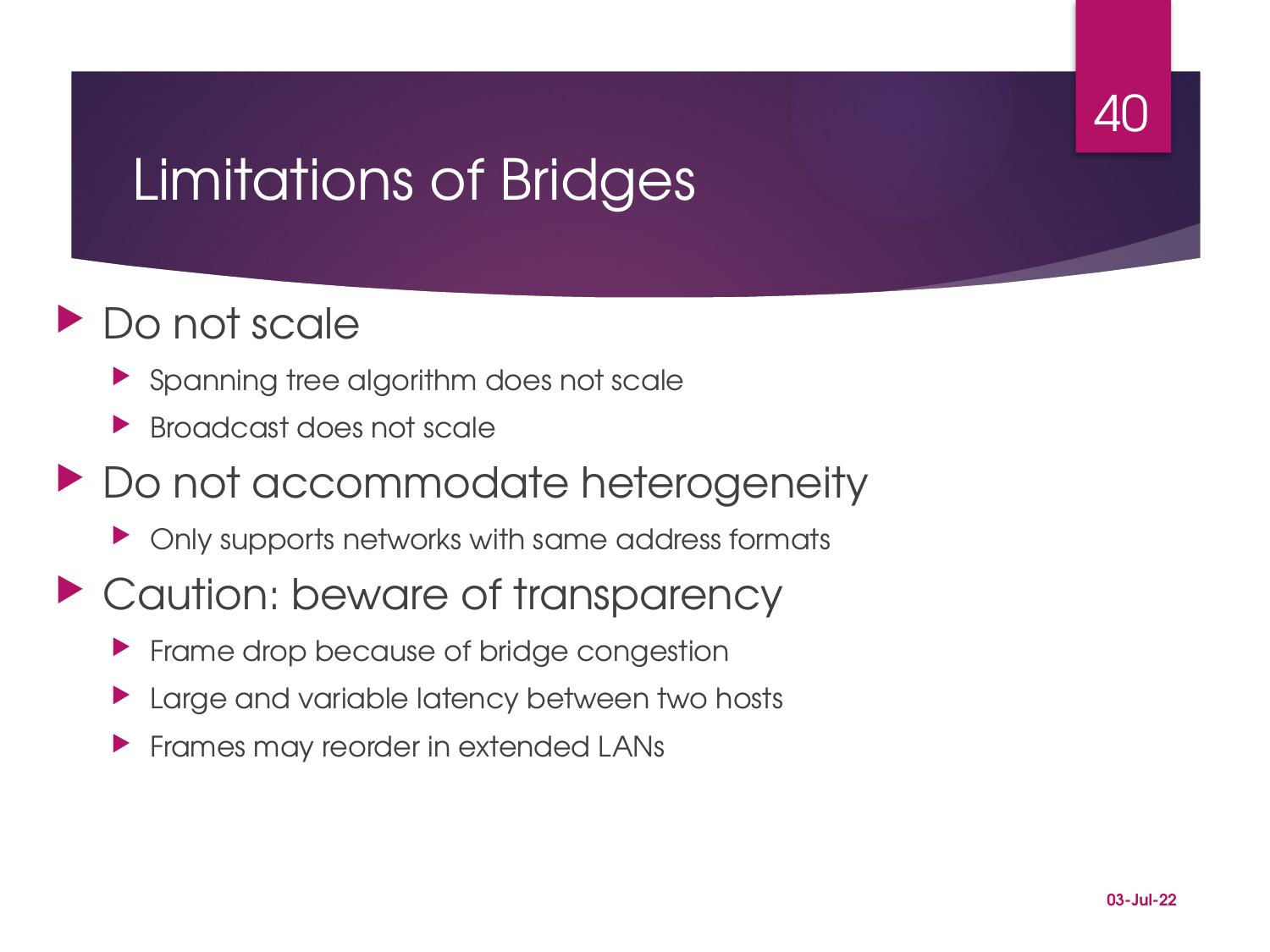

40
# Limitations of Bridges
Do not scale
Spanning tree algorithm does not scale
Broadcast does not scale
Do not accommodate heterogeneity
Only supports networks with same address formats
Caution: beware of transparency
Frame drop because of bridge congestion
Large and variable latency between two hosts
Frames may reorder in extended LANs
03-Jul-22